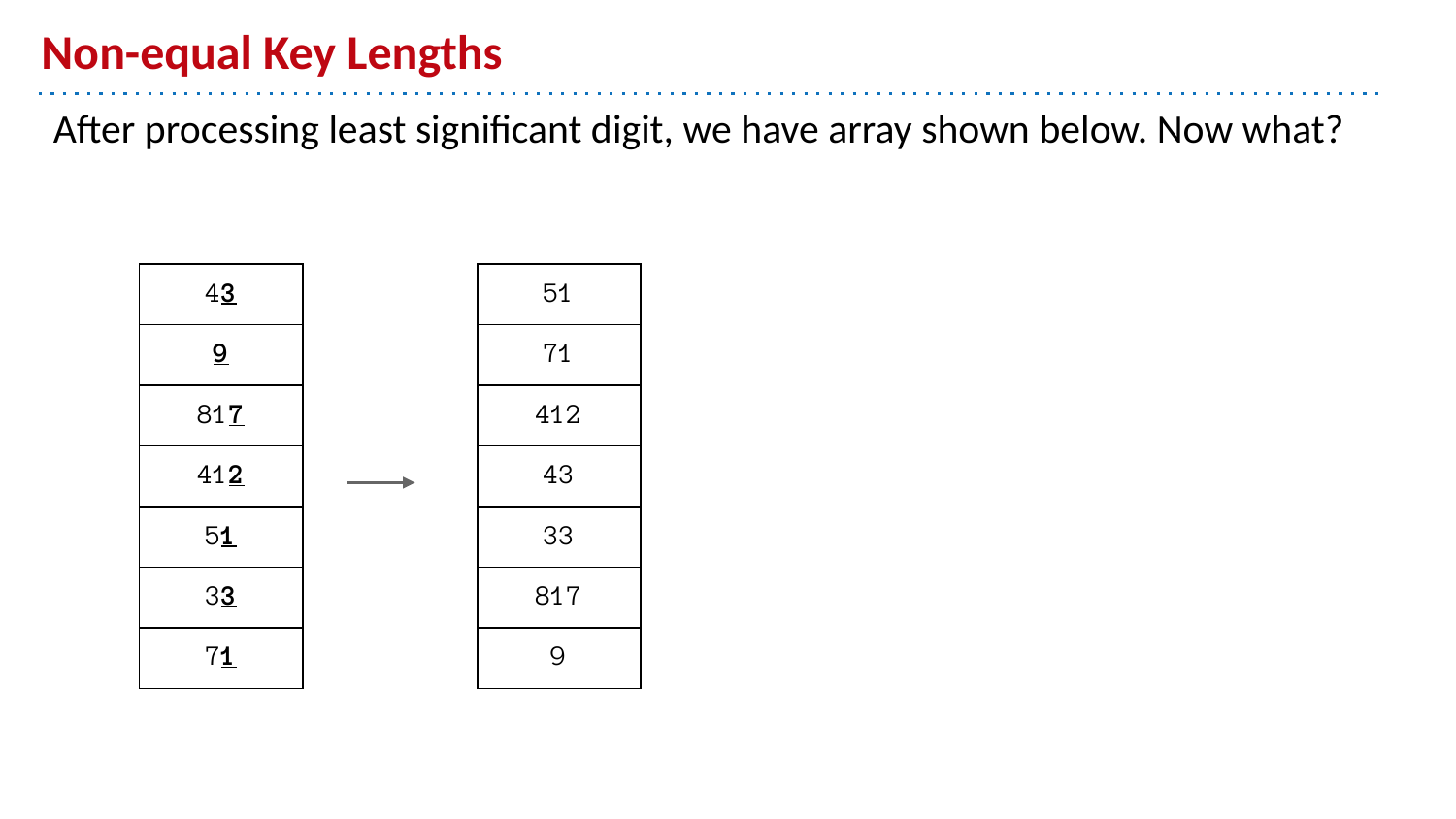

# Non-equal Key Lengths
After processing least significant digit, we have array shown below. Now what?

| 43 |
| --- |
| 9 |
| 817 |
| 412 |
| 51 |
| 33 |
| 71 |
| 51 |
| --- |
| 71 |
| 412 |
| 43 |
| 33 |
| 817 |
| 9 |